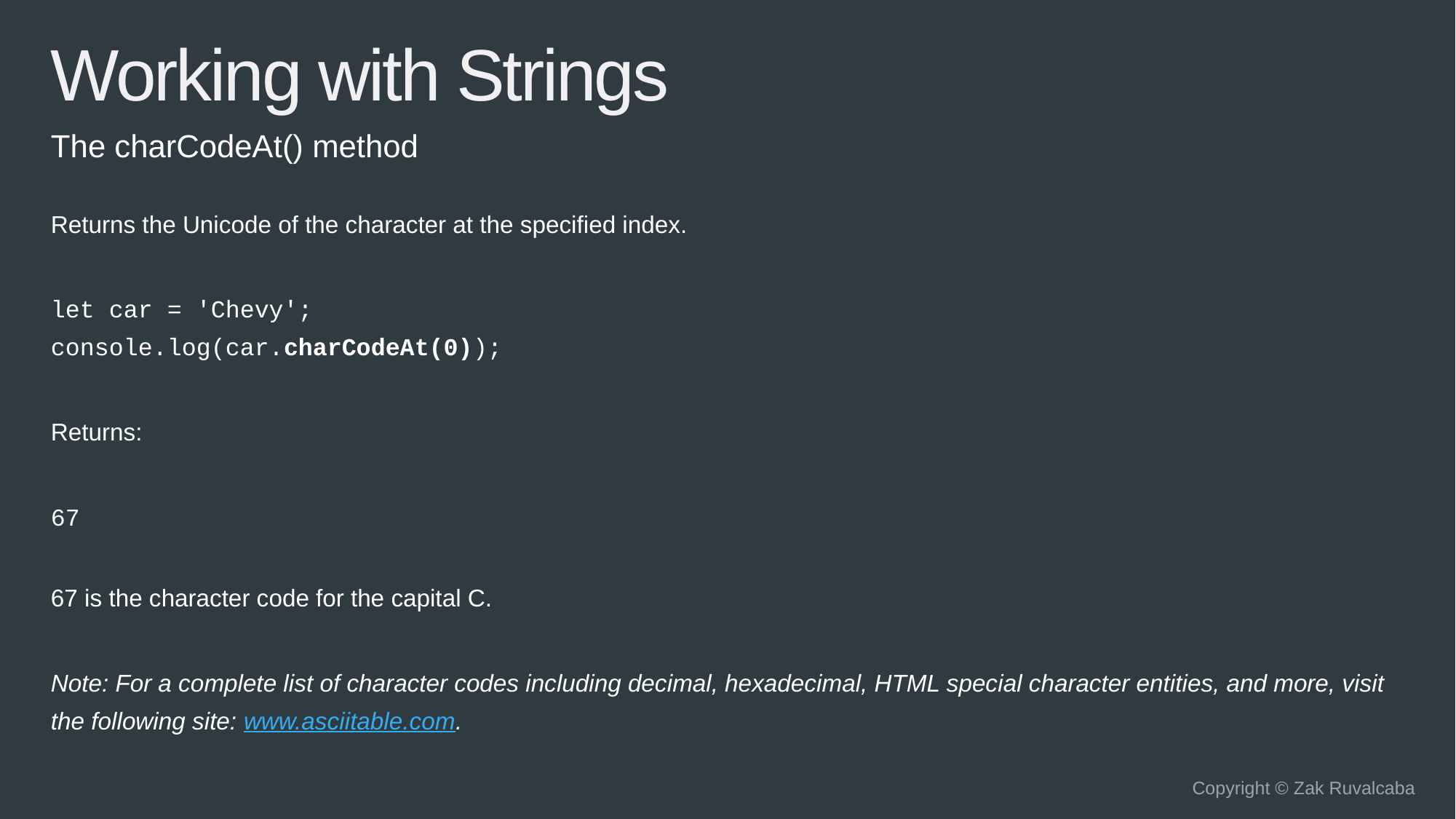

# Working with Strings
The charCodeAt() method
Returns the Unicode of the character at the specified index.

let car = 'Chevy';
console.log(car.charCodeAt(0));

Returns:

67
67 is the character code for the capital C.

Note: For a complete list of character codes including decimal, hexadecimal, HTML special character entities, and more, visit the following site: www.asciitable.com.